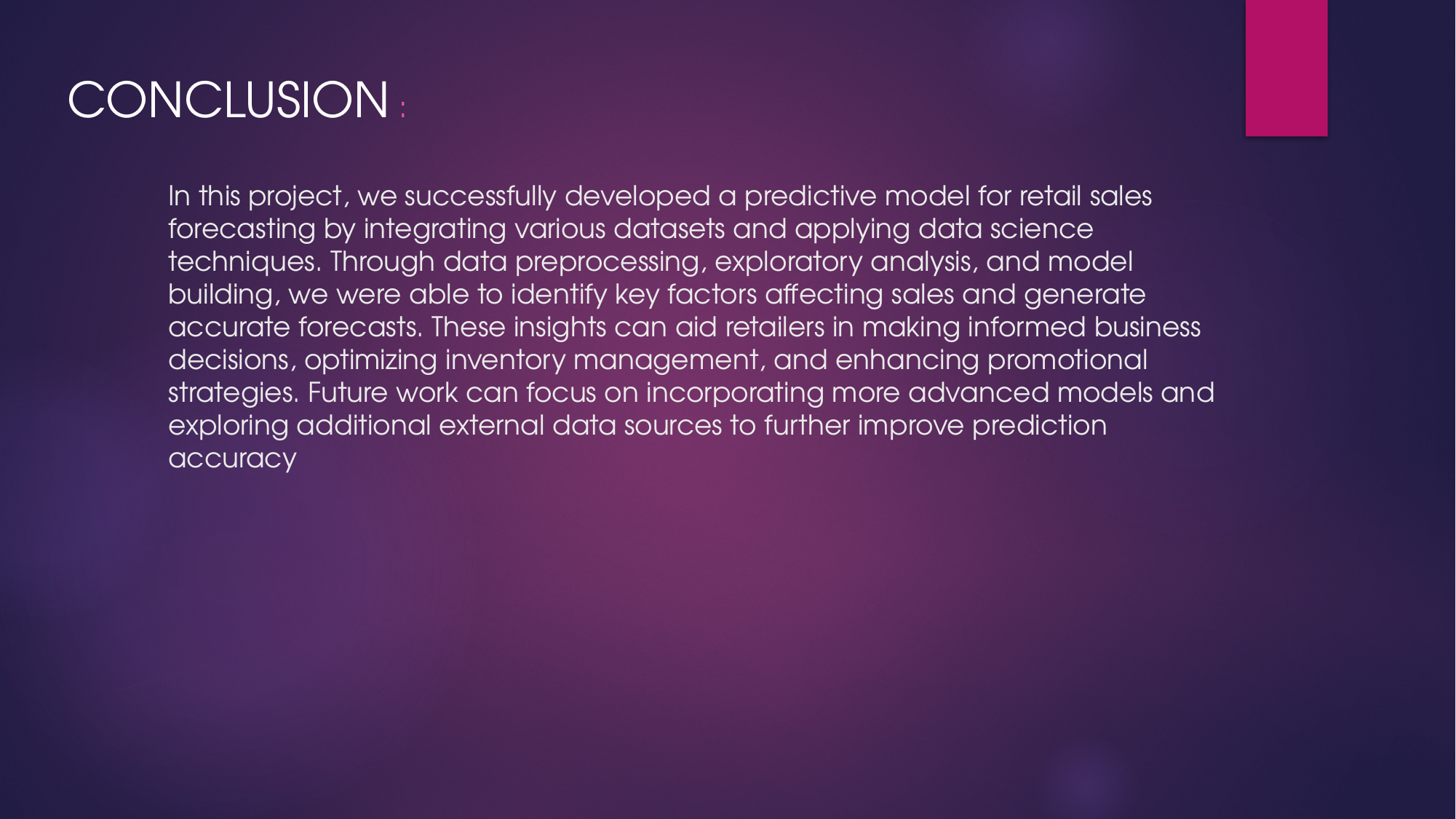

Conclusion :
# In this project, we successfully developed a predictive model for retail sales forecasting by integrating various datasets and applying data science techniques. Through data preprocessing, exploratory analysis, and model building, we were able to identify key factors affecting sales and generate accurate forecasts. These insights can aid retailers in making informed business decisions, optimizing inventory management, and enhancing promotional strategies. Future work can focus on incorporating more advanced models and exploring additional external data sources to further improve prediction accuracy